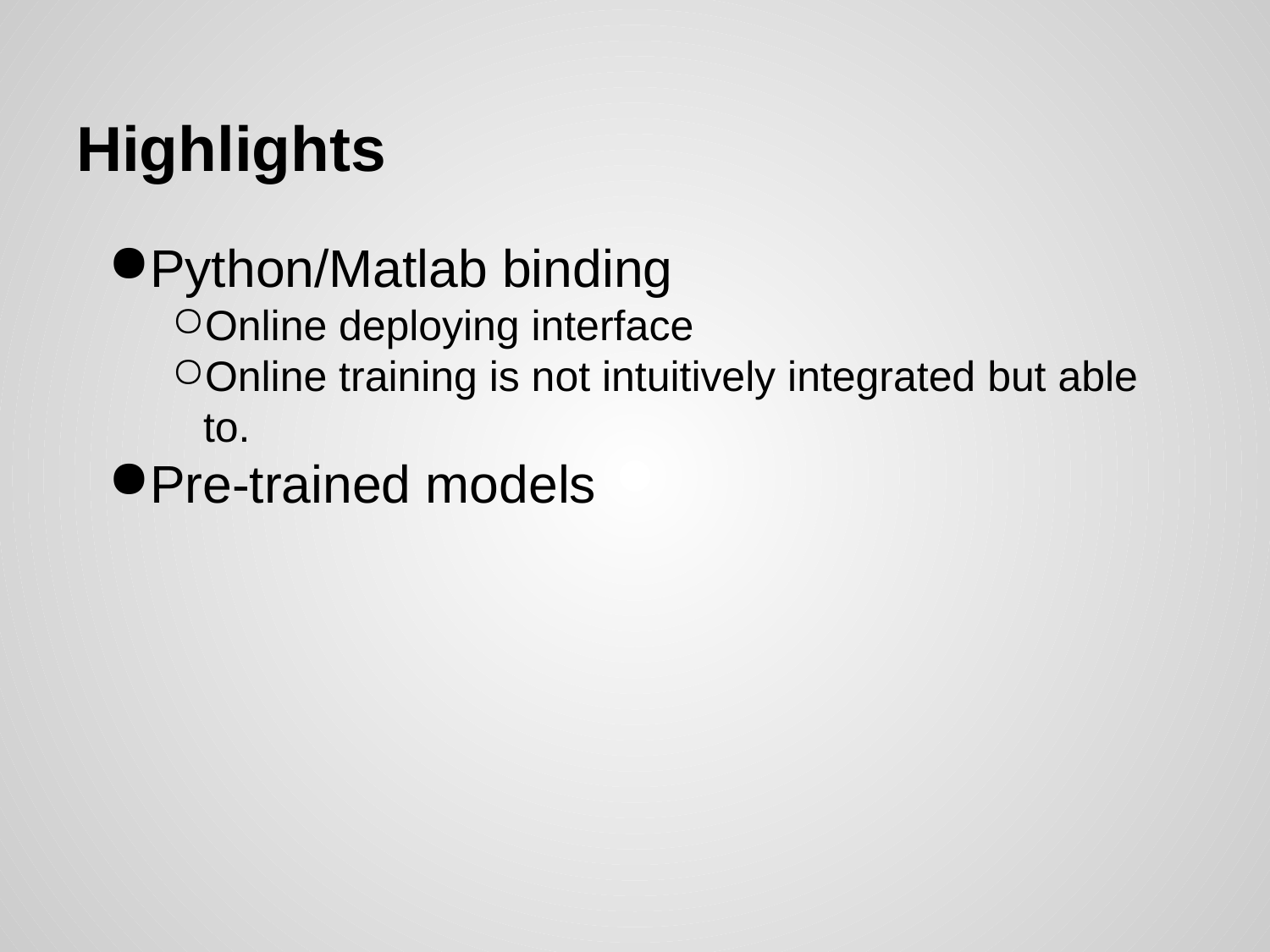

# Highlights
Python/Matlab binding
Online deploying interface
Online training is not intuitively integrated but able to.
Pre-trained models